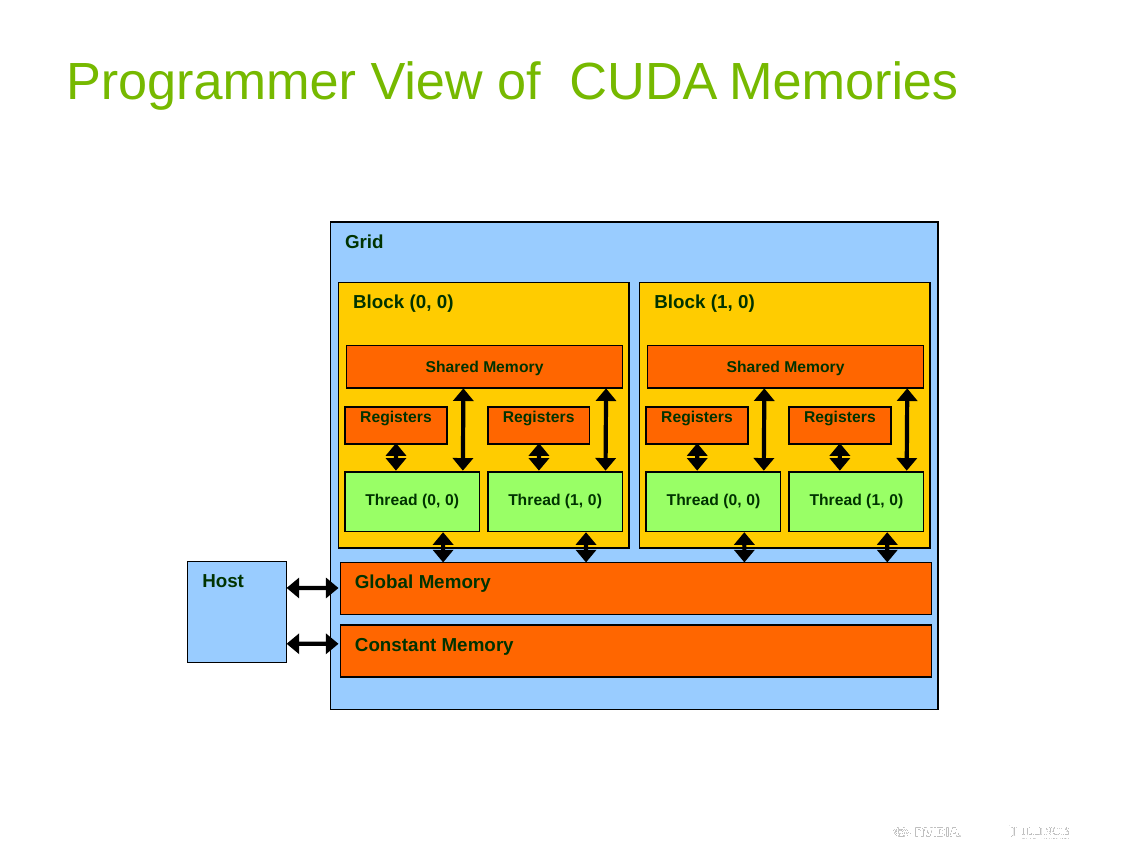

# Programmer View of  CUDA Memories
Grid
Block (0, 0)
Block (1, 0)
Shared Memory
Shared Memory

Registers
Registers
Registers
Registers

Thread (0, 0)
Thread (1, 0)
Thread (0, 0)
Thread (1, 0)

Host
Global Memory

Constant Memory